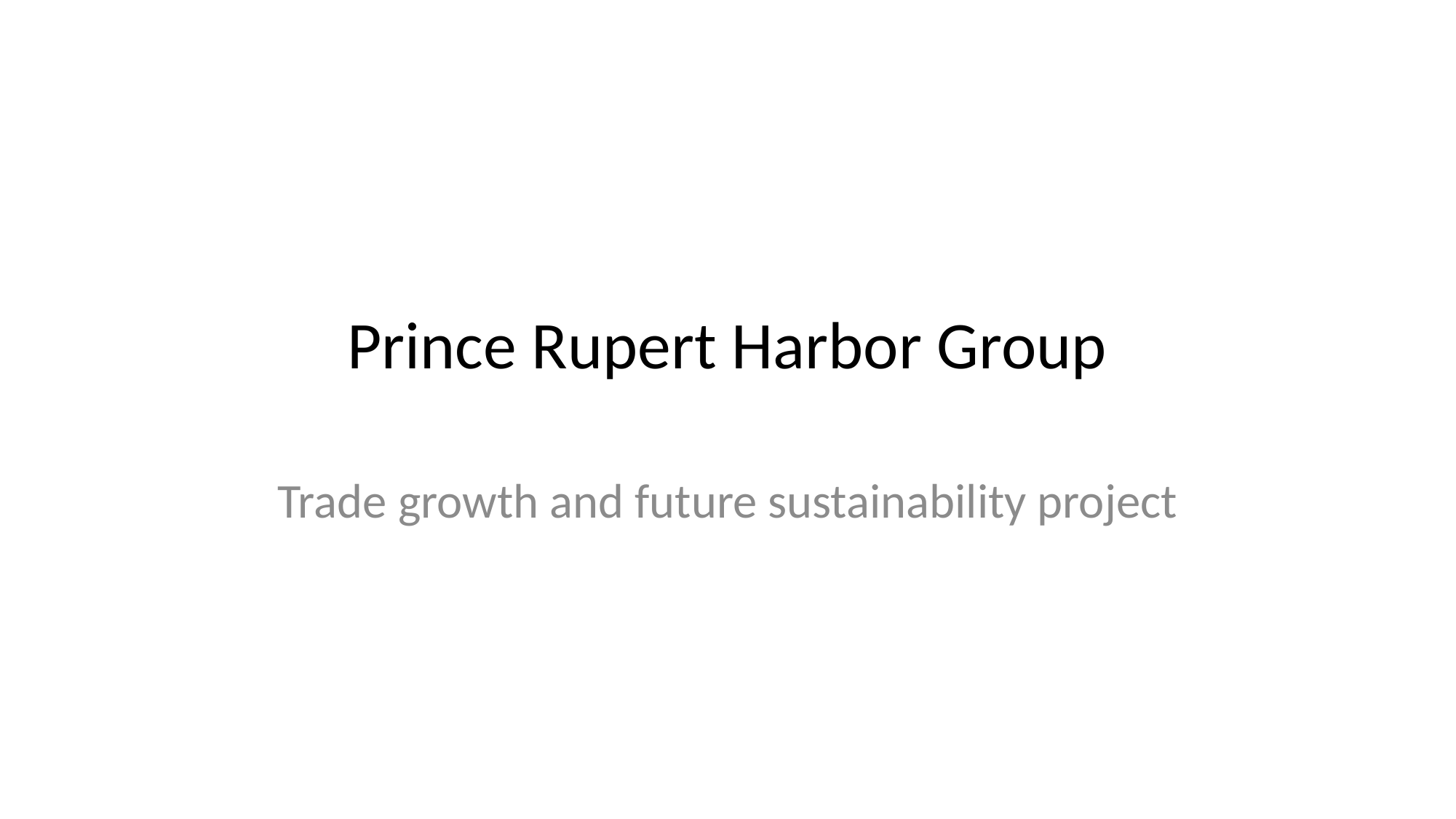

# Prince Rupert Harbor Group
Trade growth and future sustainability project